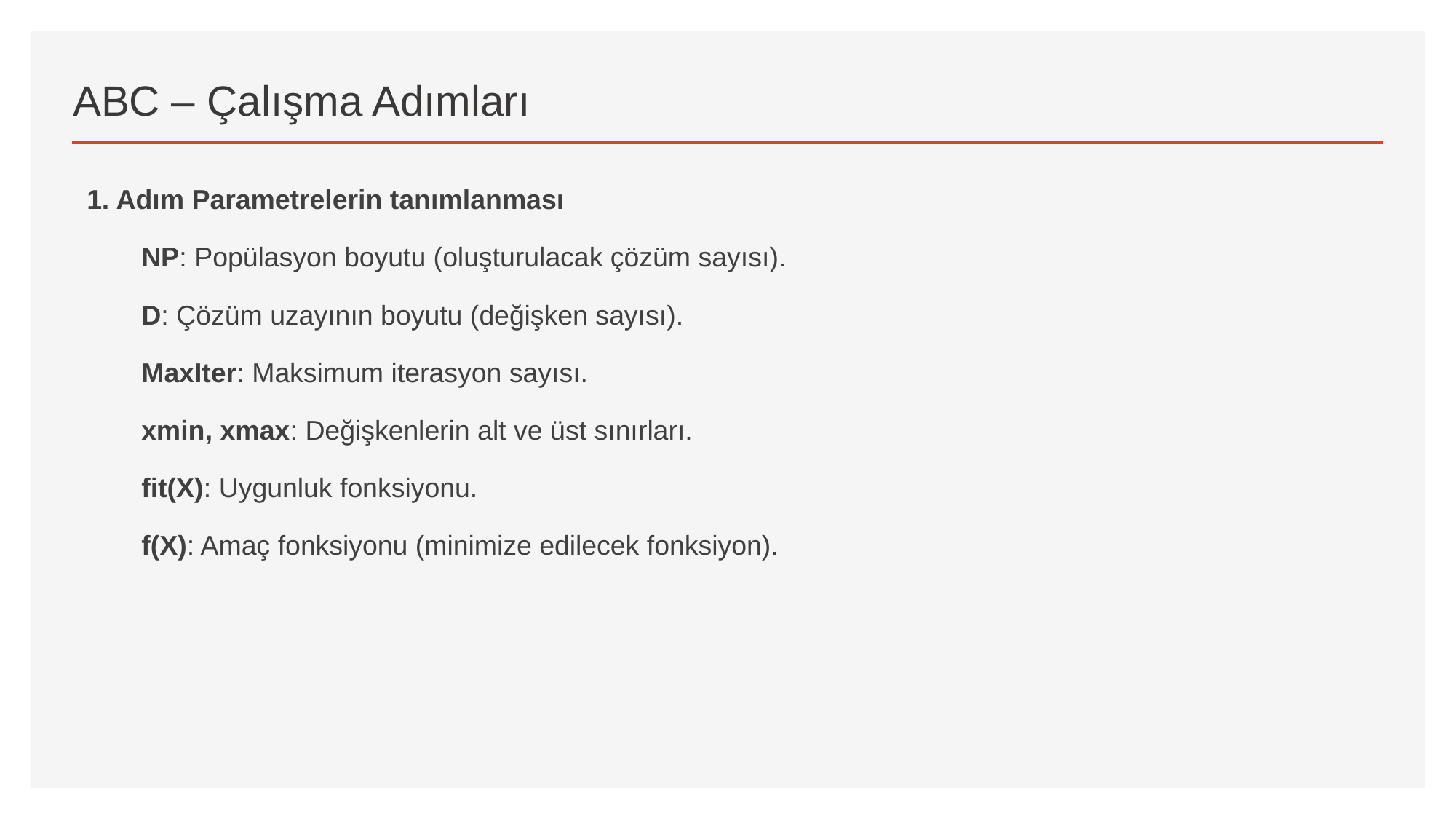

# ABC – Çalışma Adımları

1. Adım Parametrelerin tanımlanması
NP: Popülasyon boyutu (oluşturulacak çözüm sayısı).
D: Çözüm uzayının boyutu (değişken sayısı).
MaxIter: Maksimum iterasyon sayısı.
xmin, xmax: Değişkenlerin alt ve üst sınırları.
fit(X): Uygunluk fonksiyonu.
f(X): Amaç fonksiyonu (minimize edilecek fonksiyon).